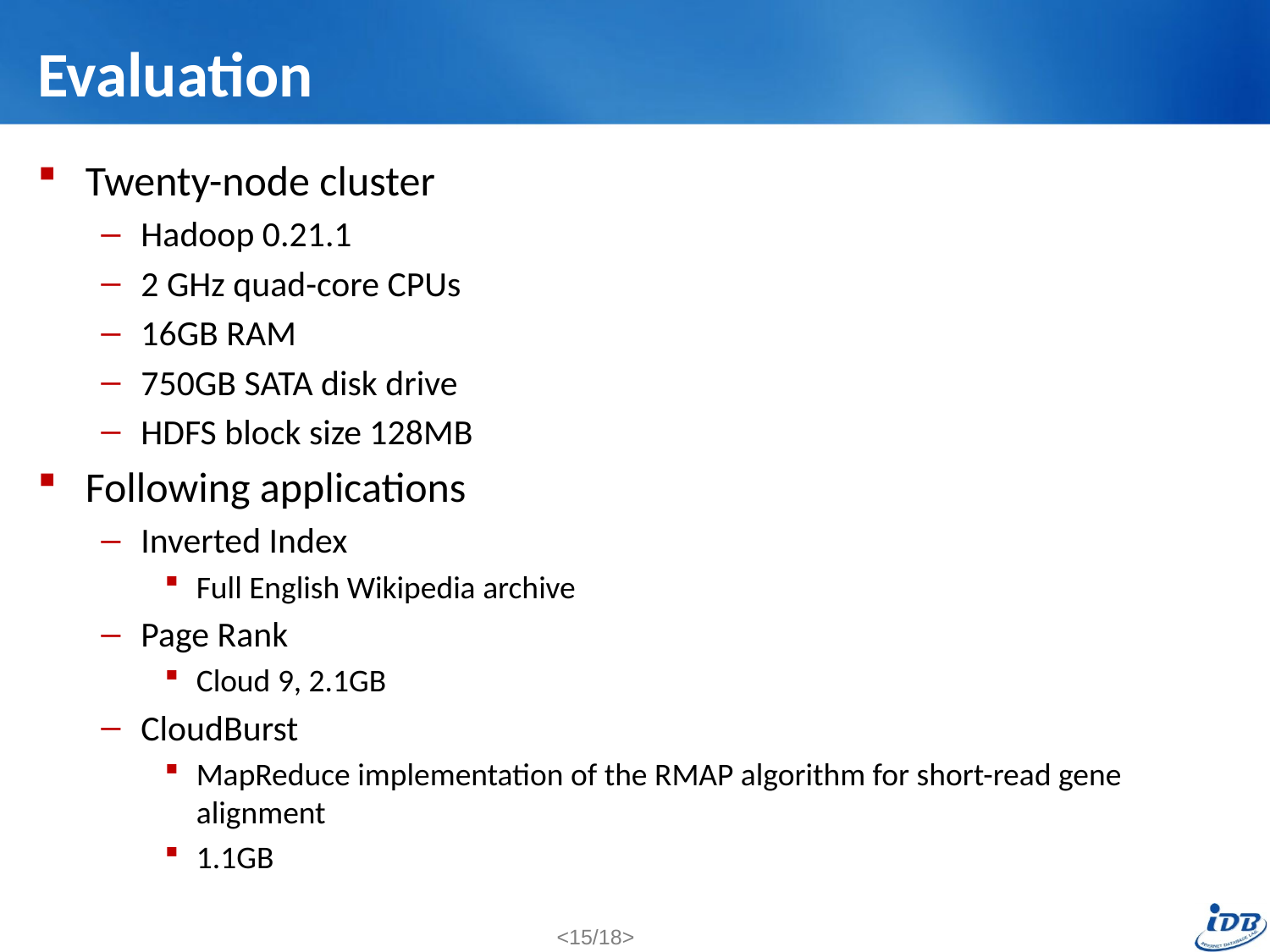

# Evaluation
Twenty-node cluster
Hadoop 0.21.1
2 GHz quad-core CPUs
16GB RAM
750GB SATA disk drive
HDFS block size 128MB
Following applications
Inverted Index
Full English Wikipedia archive
Page Rank
Cloud 9, 2.1GB
CloudBurst
MapReduce implementation of the RMAP algorithm for short-read gene alignment
1.1GB